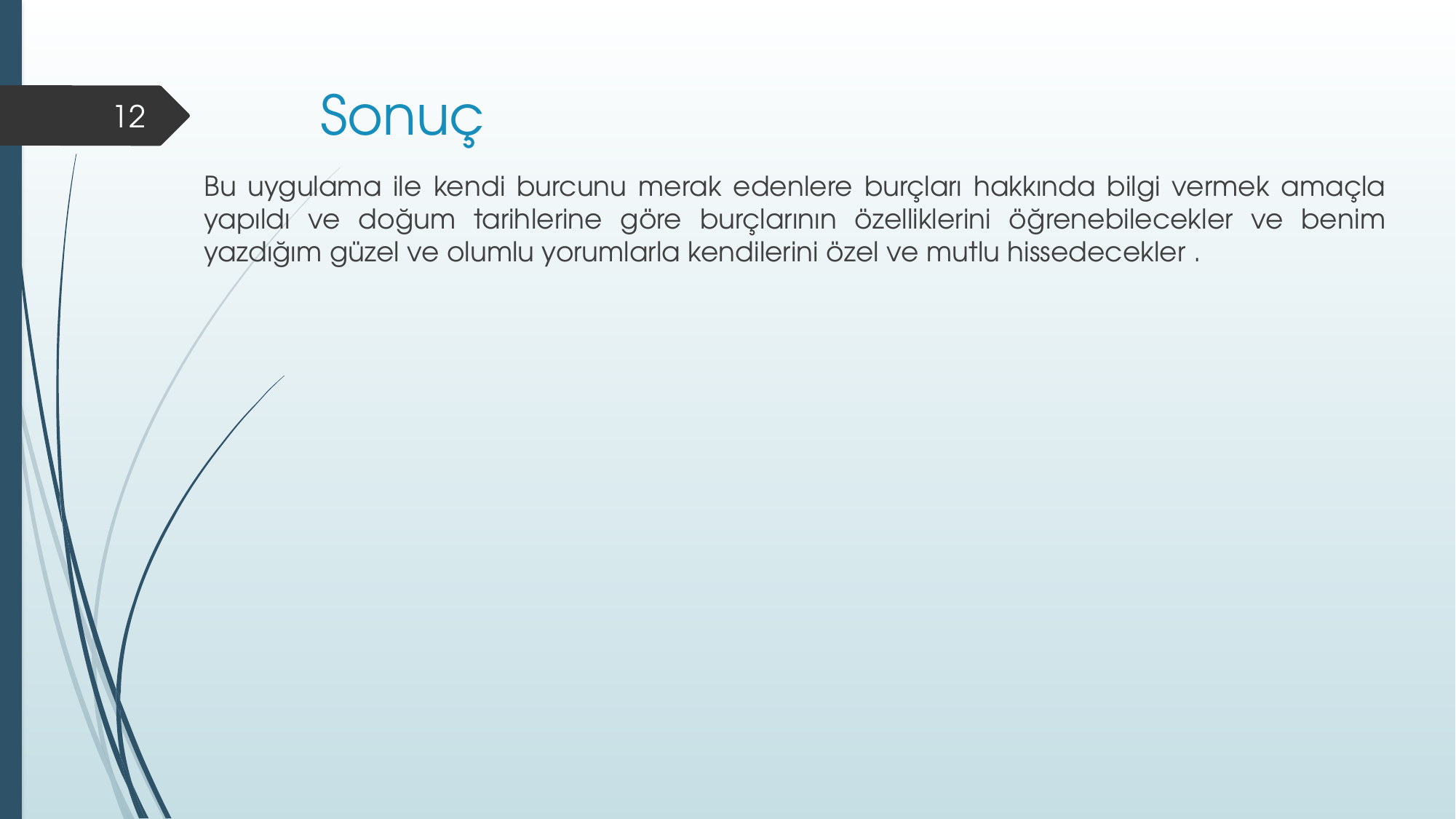

# Sonuç
12
Bu uygulama ile kendi burcunu merak edenlere burçları hakkında bilgi vermek amaçla yapıldı ve doğum tarihlerine göre burçlarının özelliklerini öğrenebilecekler ve benim yazdığım güzel ve olumlu yorumlarla kendilerini özel ve mutlu hissedecekler .